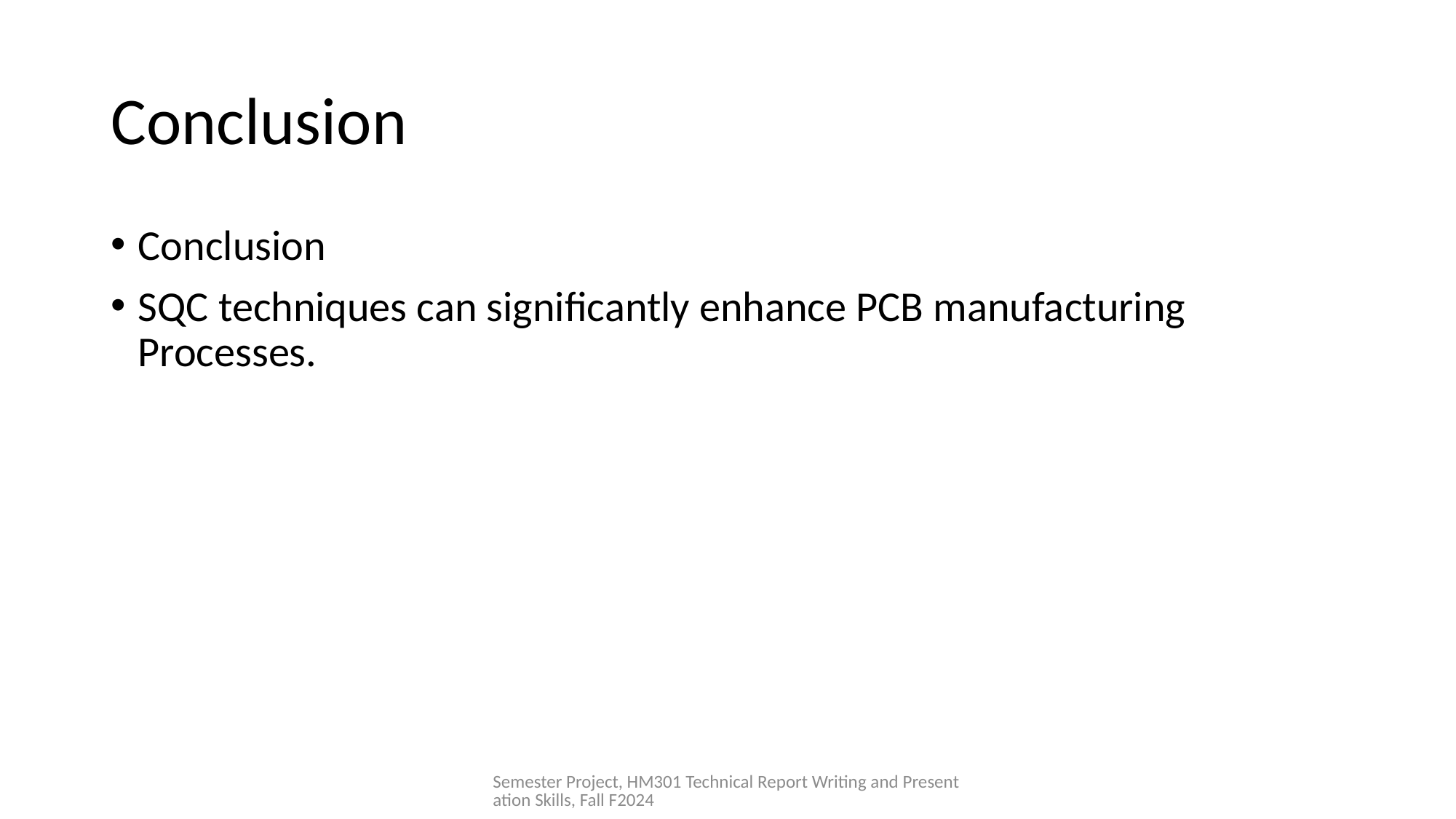

# Conclusion
Conclusion
SQC techniques can significantly enhance PCB manufacturing Processes.
Semester Project, HM301 Technical Report Writing and Presentation Skills, Fall F2024